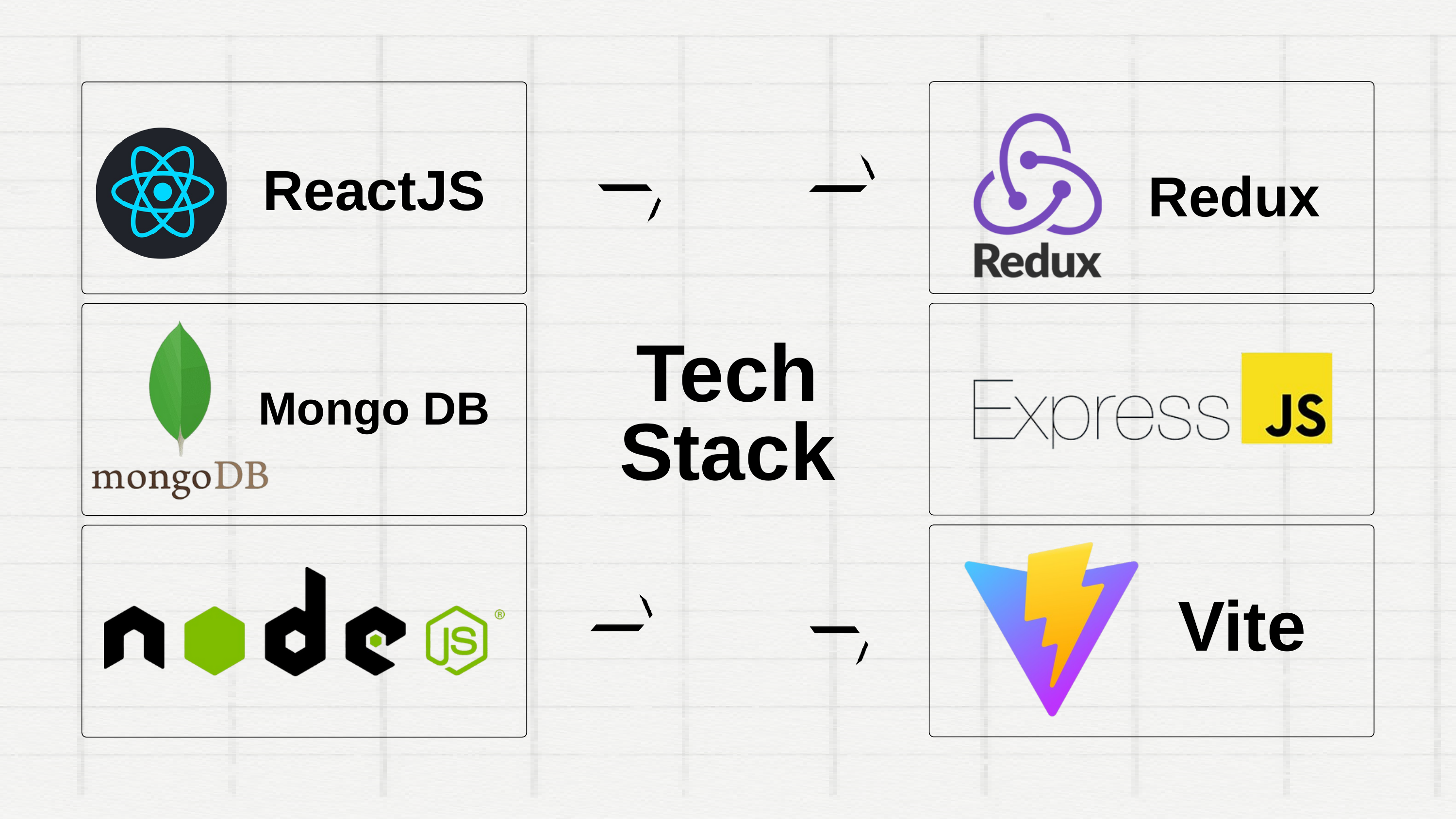

ReactJS

Redux

Tech Stack
Mongo DB

Vite